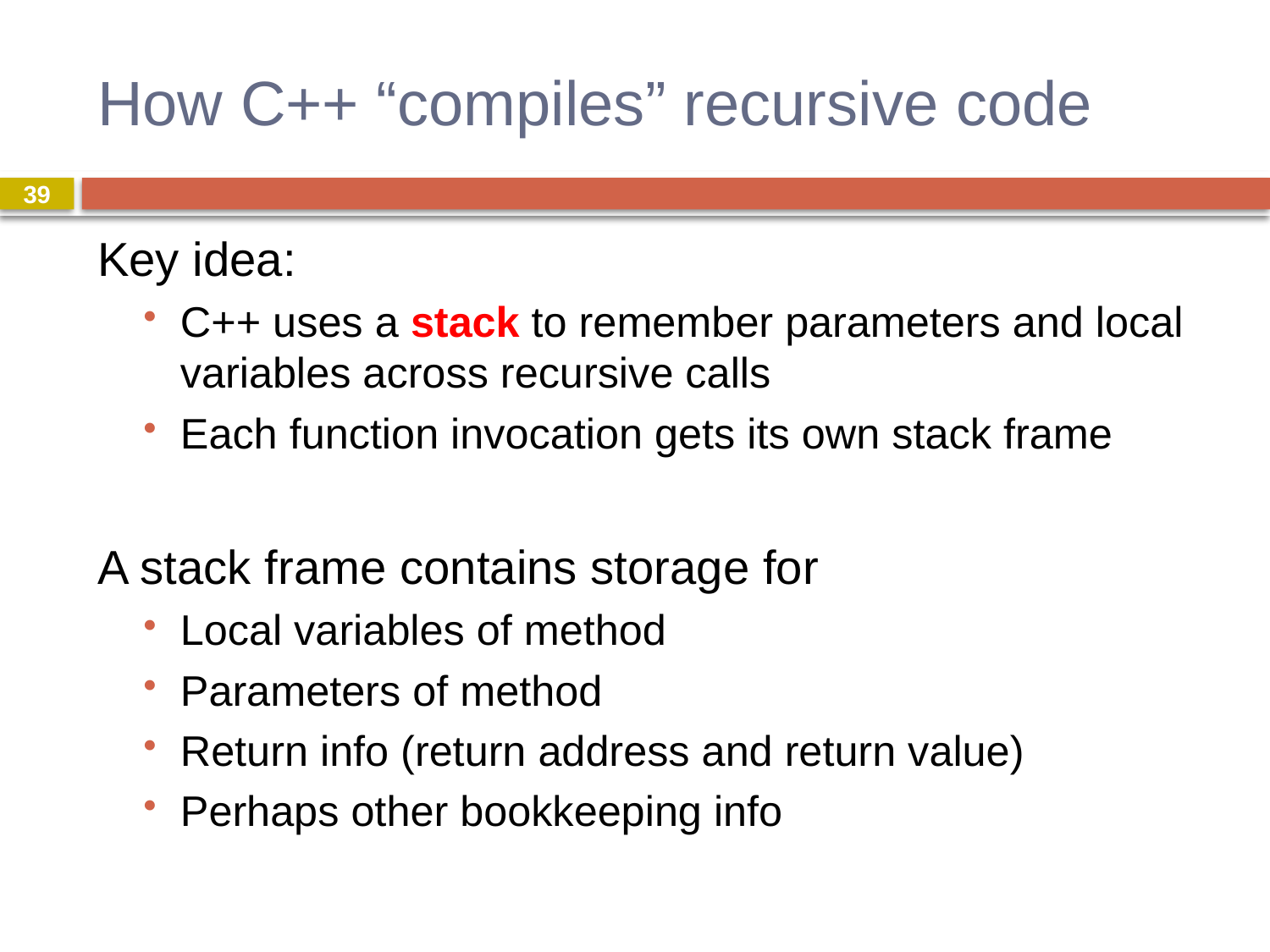

# How C++ “compiles” recursive code
39
Key idea:
C++ uses a stack to remember parameters and local variables across recursive calls
Each function invocation gets its own stack frame

A stack frame contains storage for
Local variables of method
Parameters of method
Return info (return address and return value)
Perhaps other bookkeeping info